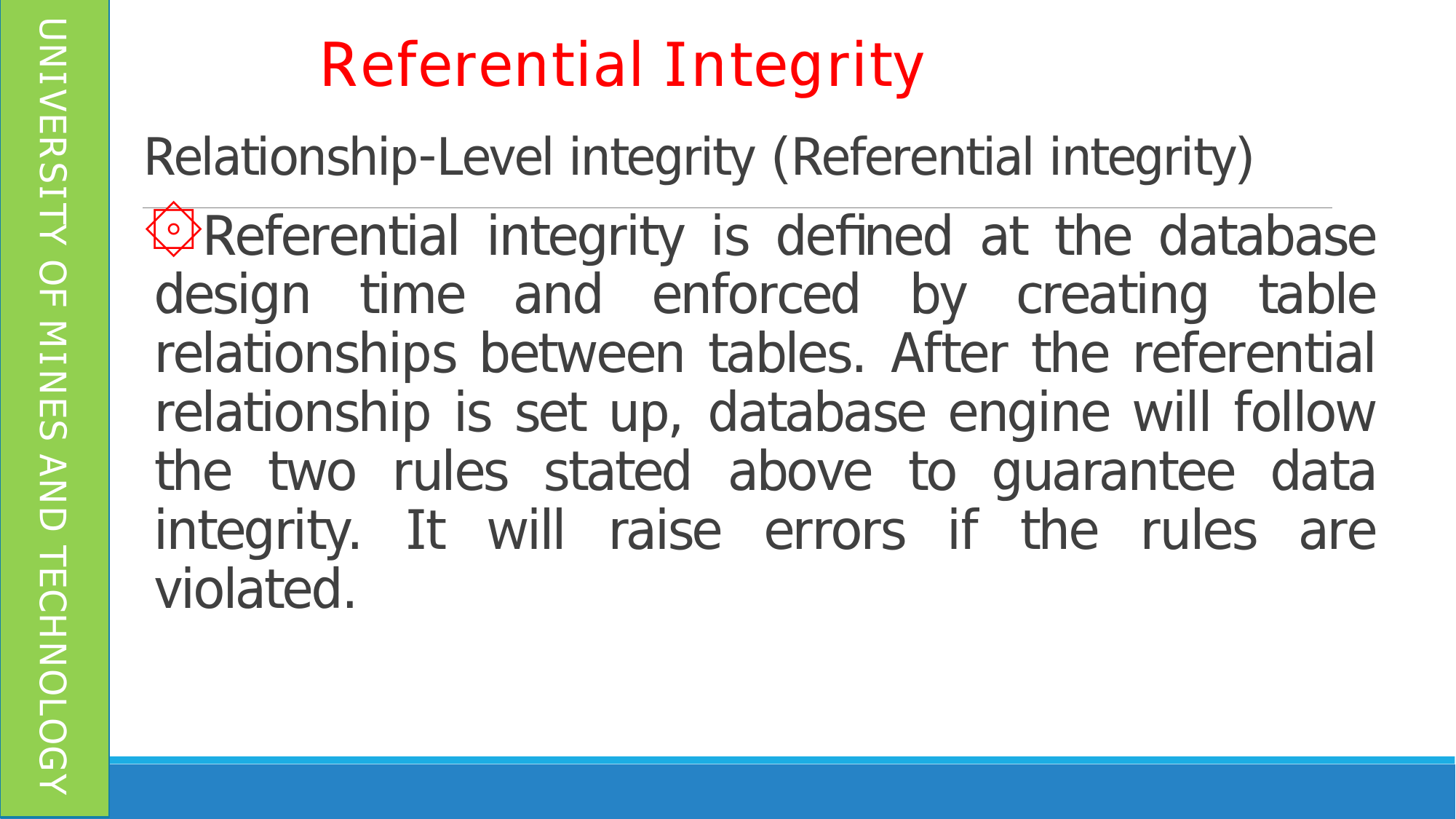

UNIVERSITY OF MINES AND TECHNOLOGY
# Referential Integrity
Relationship-Level integrity (Referential integrity)
Referential integrity is defined at the database design time and enforced by creating table relationships between tables. After the referential relationship is set up, database engine will follow the two rules stated above to guarantee data integrity. It will raise errors if the rules are violated.